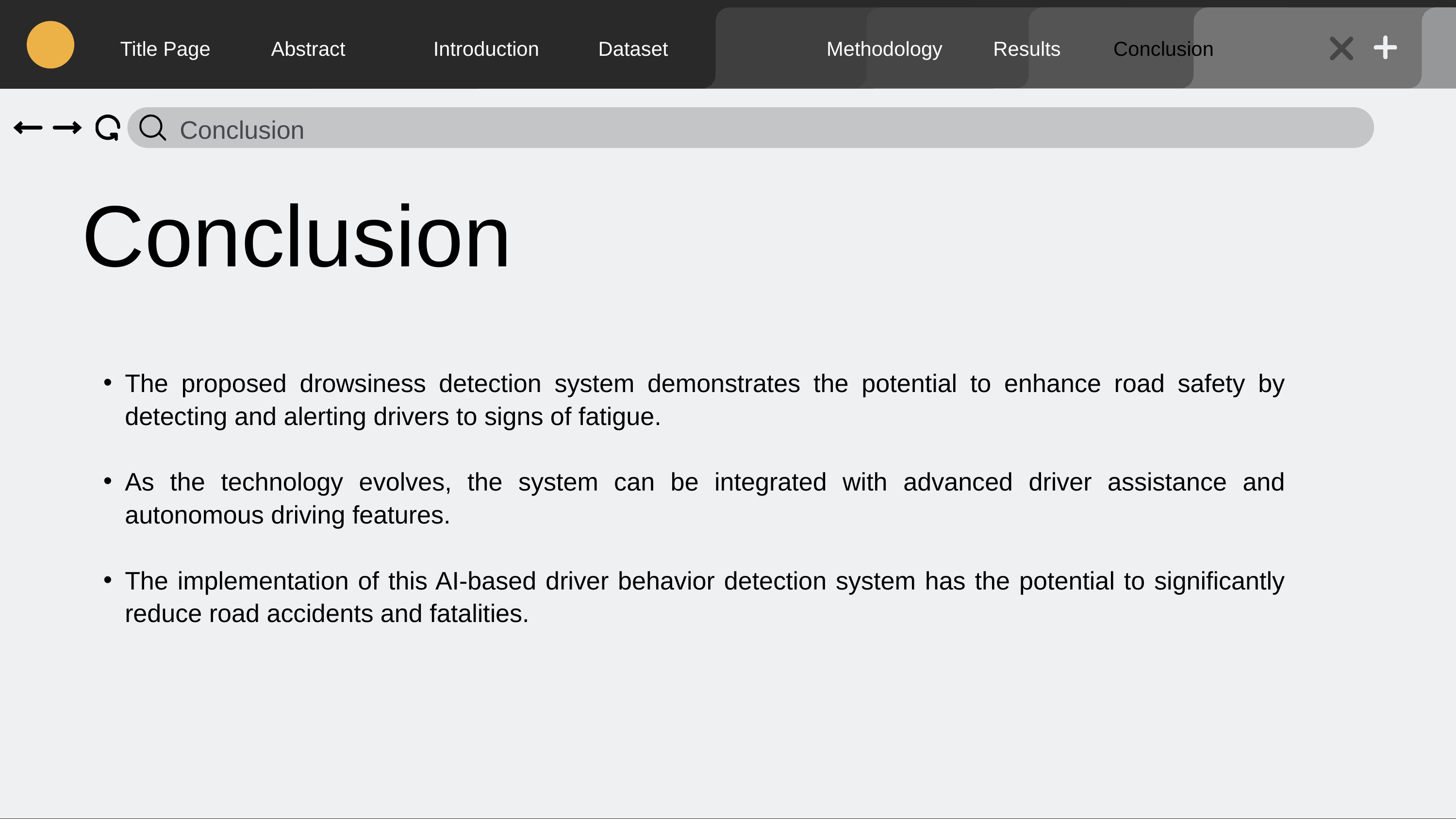

Title Page
Abstract
Introduction
Dataset
Methodology
Results
Conclusion

Conclusion

Conclusion
The proposed drowsiness detection system demonstrates the potential to enhance road safety by detecting and alerting drivers to signs of fatigue.

As the technology evolves, the system can be integrated with advanced driver assistance and autonomous driving features.

The implementation of this AI-based driver behavior detection system has the potential to significantly reduce road accidents and fatalities.